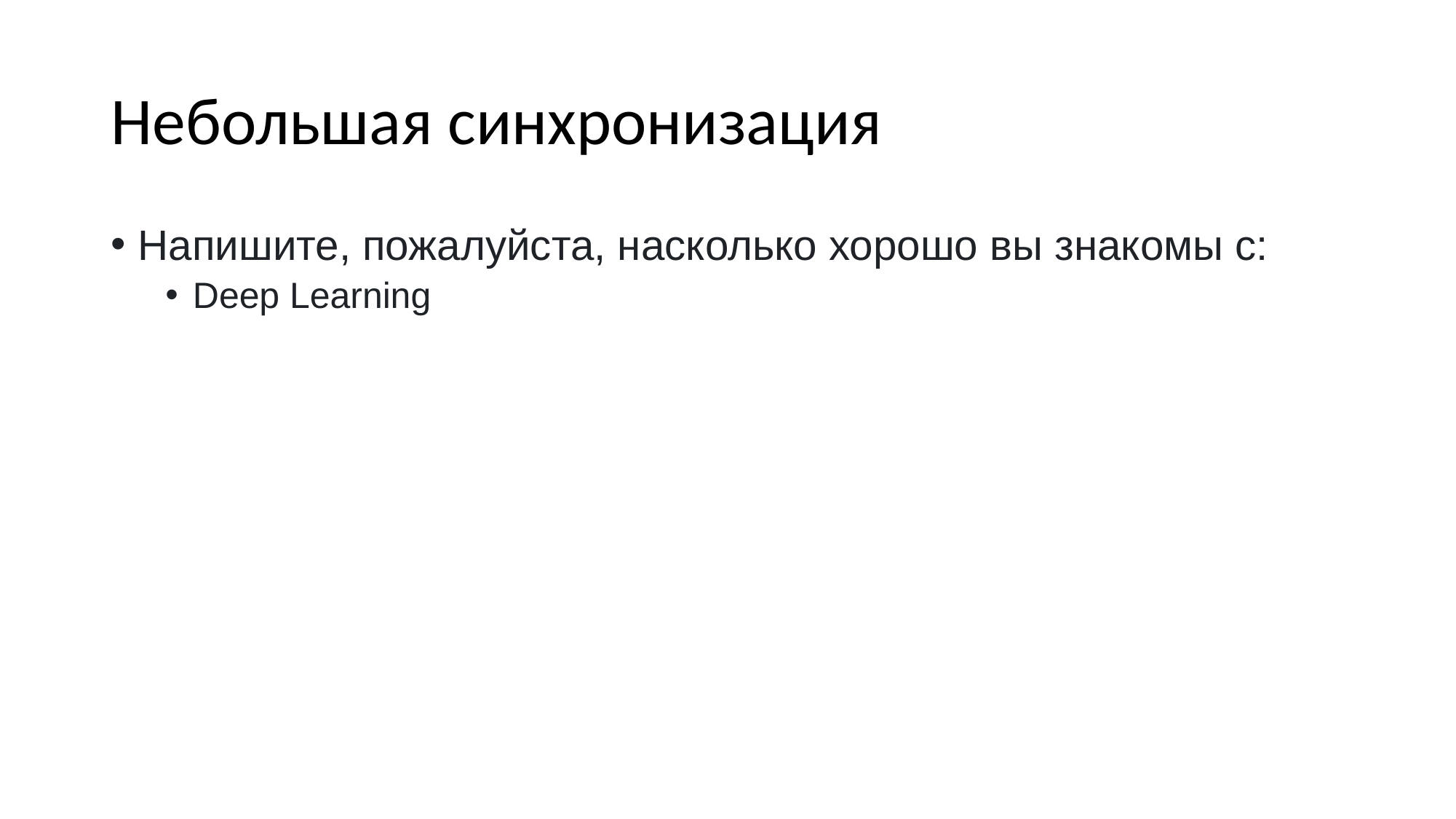

# Небольшая синхронизация
Напишите, пожалуйста, насколько хорошо вы знакомы с:
Deep Learning